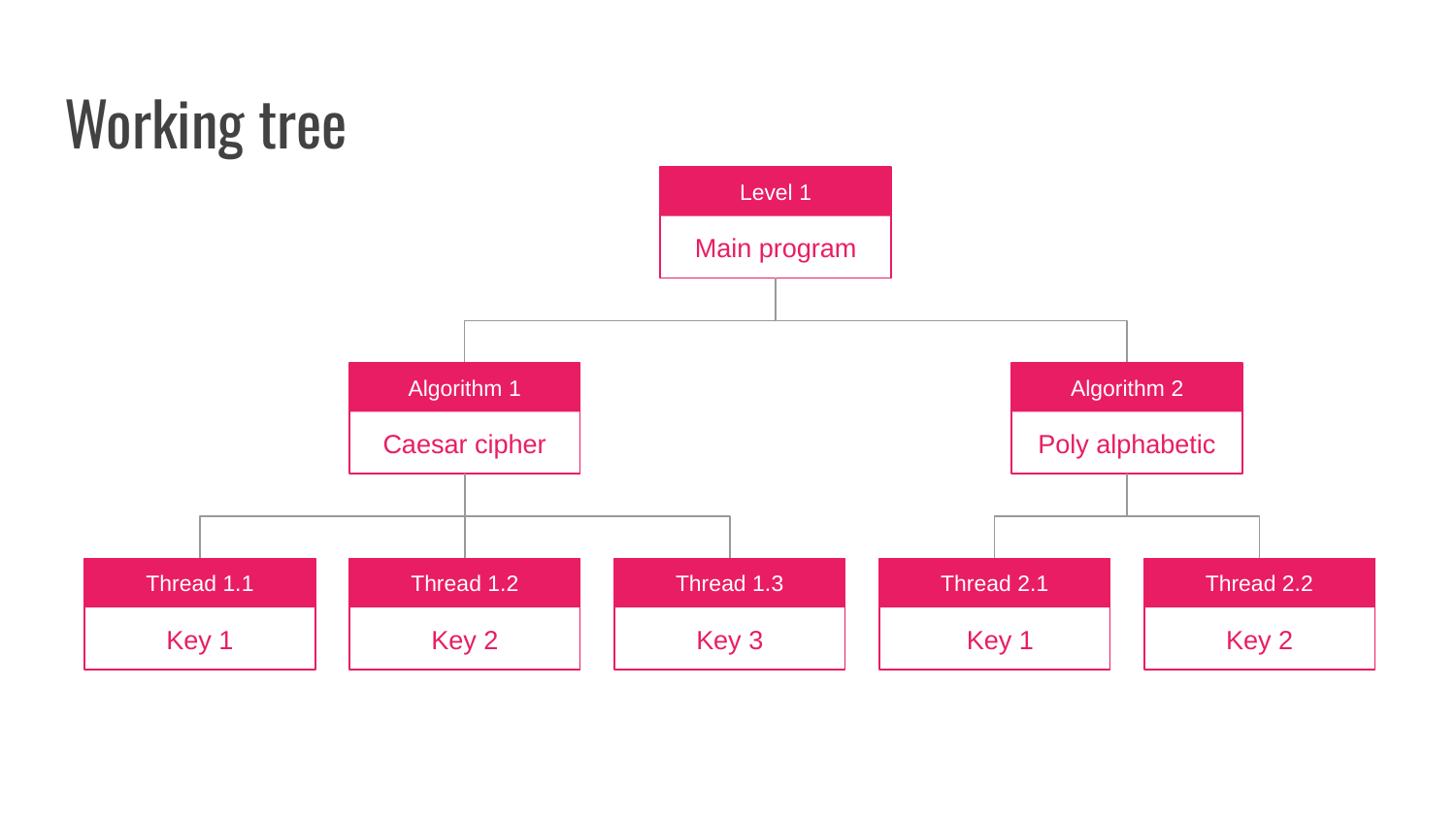

# Working tree

Level 1
Main program

Algorithm 1
Algorithm 2
Caesar cipher
Poly alphabetic

Thread 1.1
Thread 1.2
Thread 1.3
Thread 2.1
Thread 2.2
Key 1
Key 2
Key 3
Key 1
Key 2